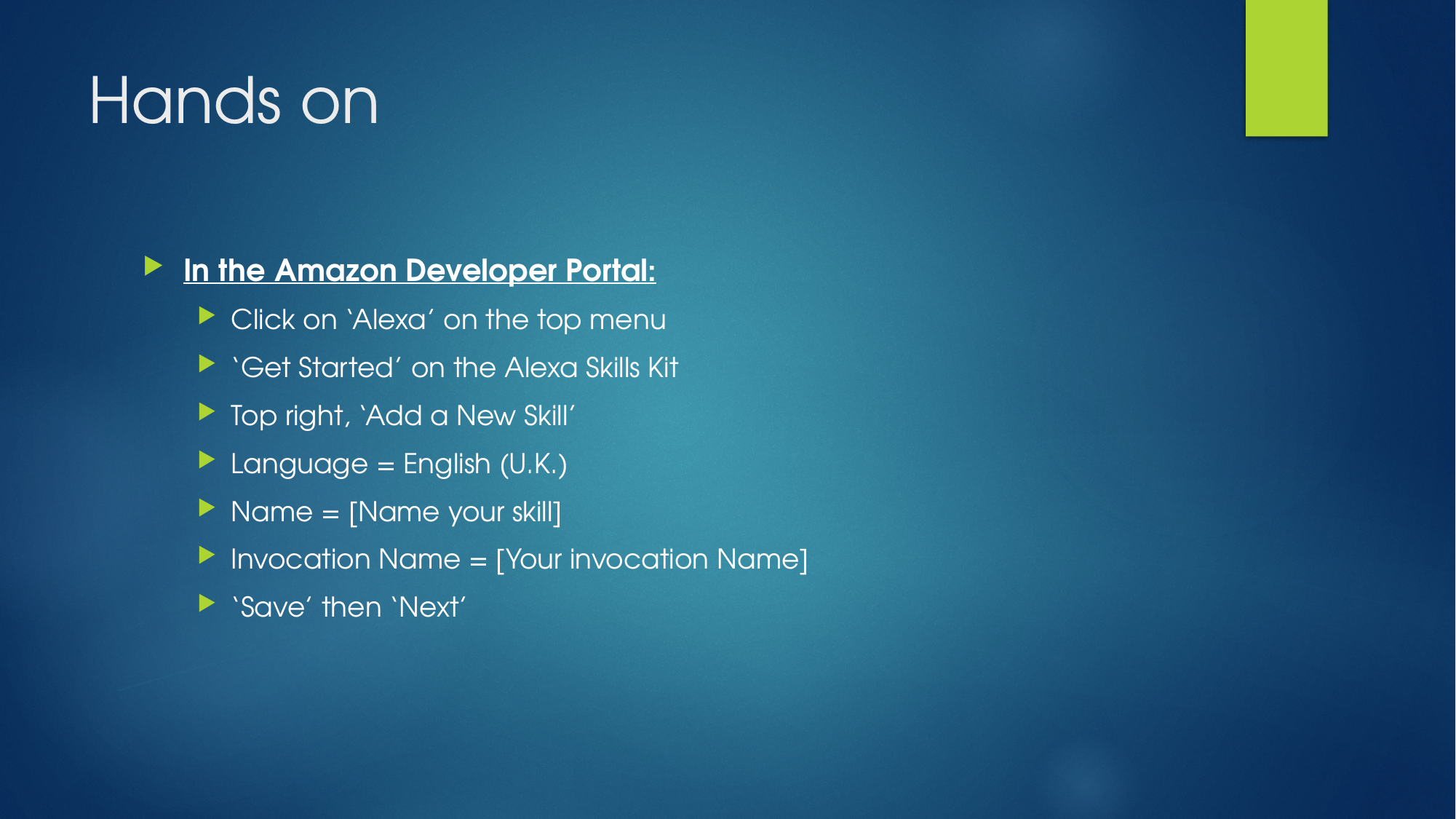

# Hands on
In the Amazon Developer Portal:
Click on ‘Alexa’ on the top menu
‘Get Started’ on the Alexa Skills Kit
Top right, ‘Add a New Skill’
Language = English (U.K.)
Name = [Name your skill]
Invocation Name = [Your invocation Name]
‘Save’ then ‘Next’